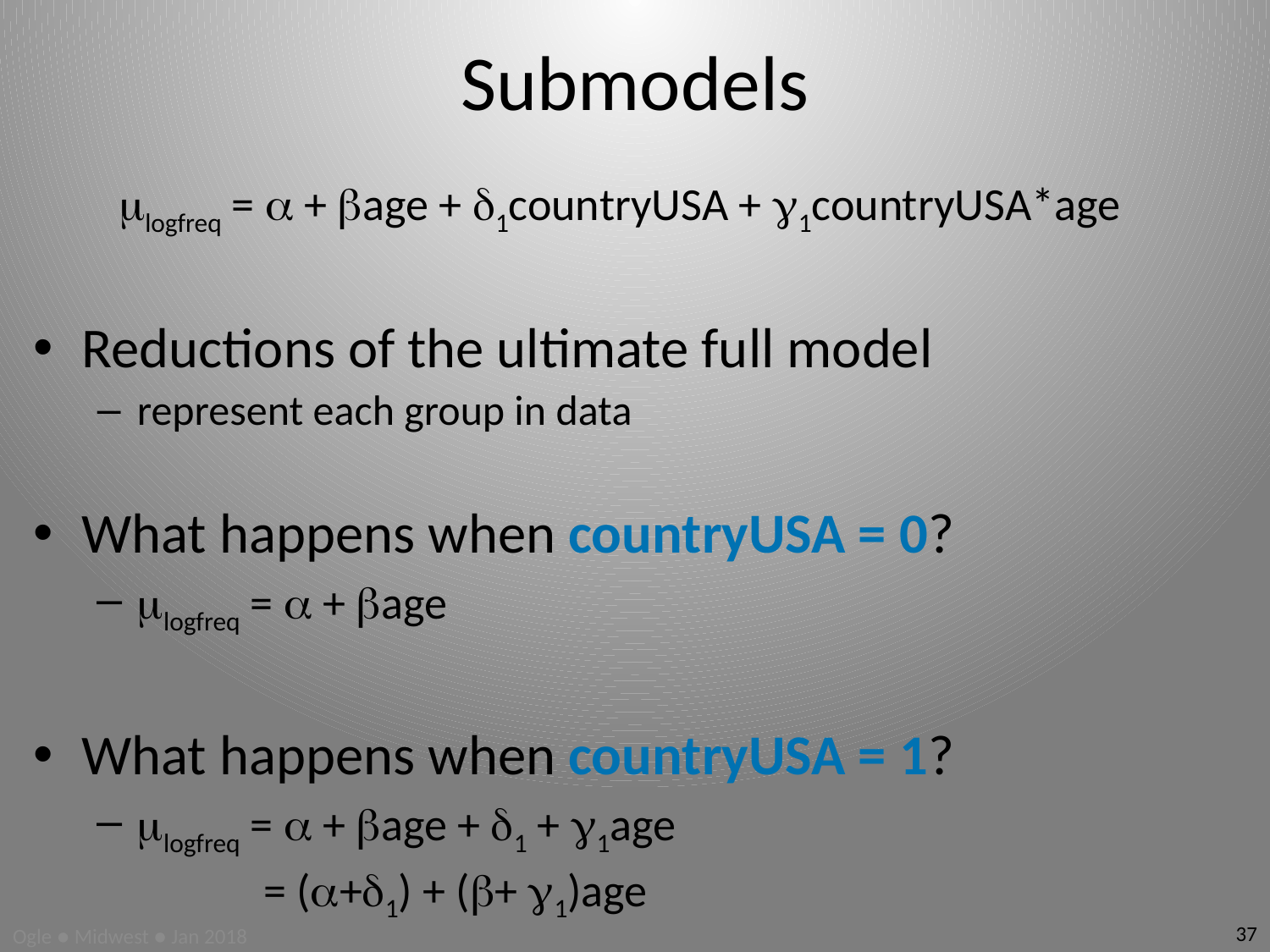

# Submodels
μlogfreq = α + βage + δ1countryUSA + γ1countryUSA*age
Reductions of the ultimate full model
represent each group in data

What happens when countryUSA = 0?
μlogfreq = α + βage

What happens when countryUSA = 1?
μlogfreq = α + βage + δ1 + γ1age
                = (α+δ1) + (β+ γ1)age
37
Ogle ● Midwest ● Jan 2018